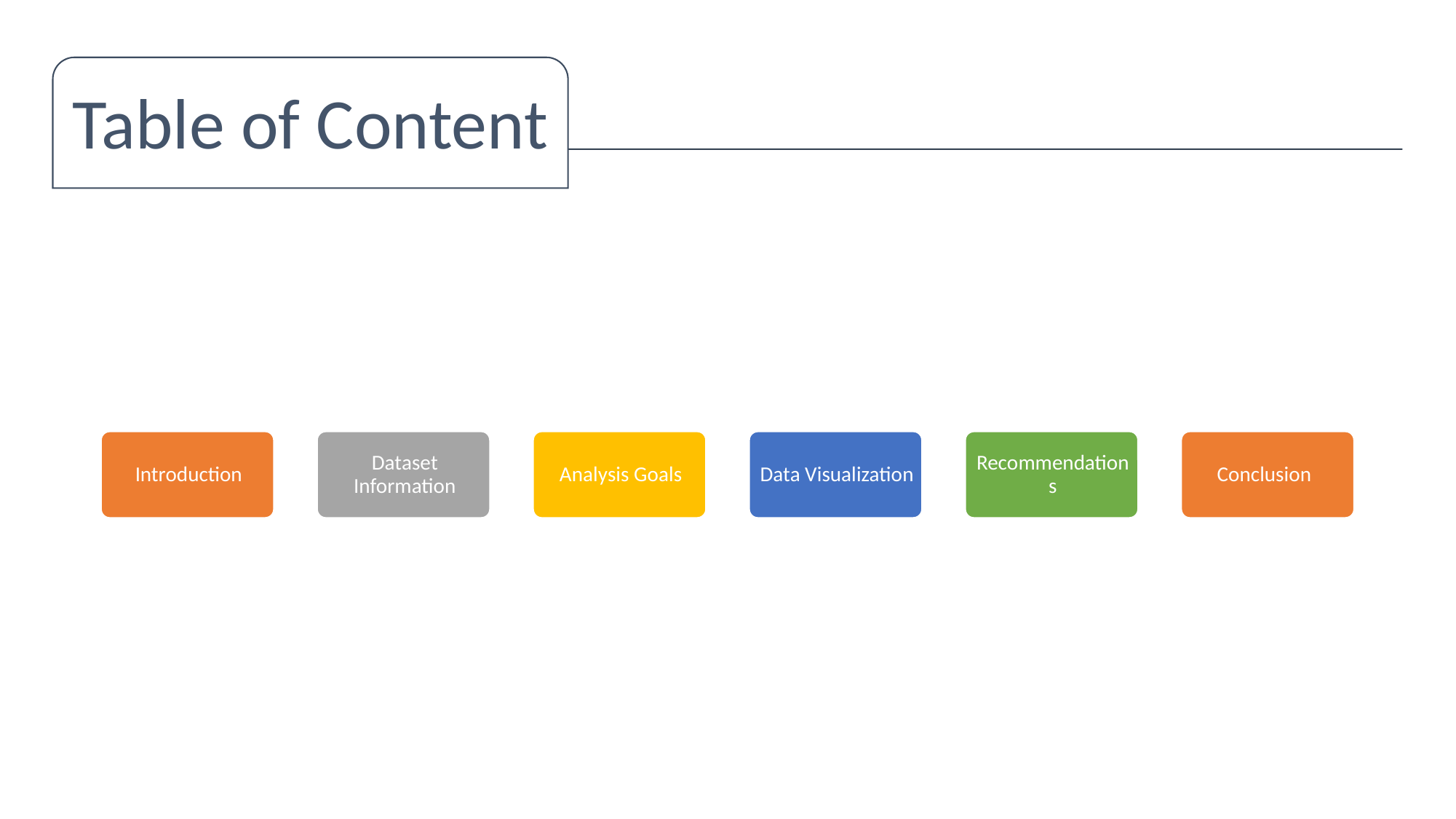

Table of Content
Introduction
Dataset Information
Analysis Goals
Data Visualization
Recommendations
Conclusion